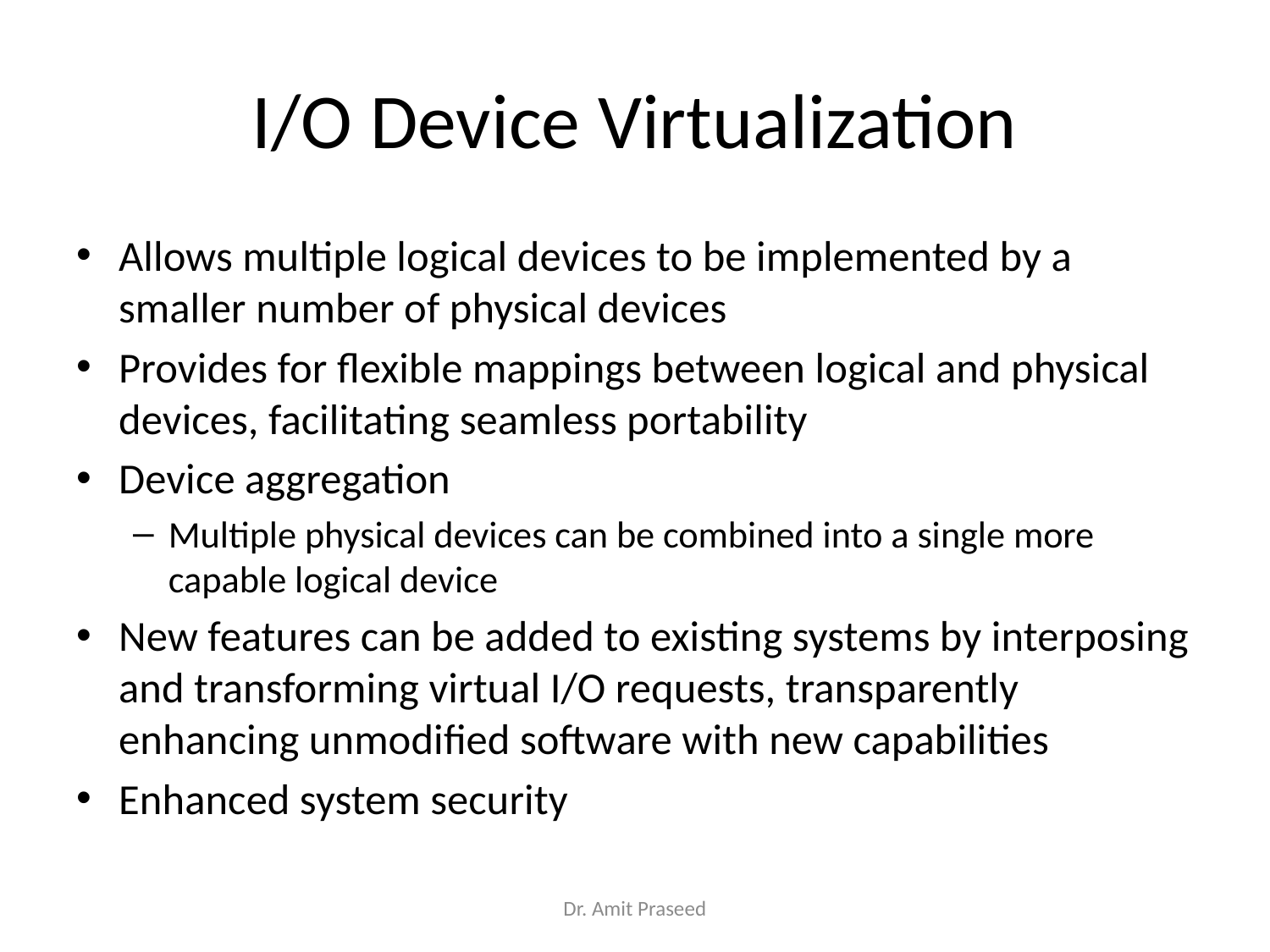

# I/O Device Virtualization
Allows multiple logical devices to be implemented by a smaller number of physical devices
Provides for flexible mappings between logical and physical devices, facilitating seamless portability
Device aggregation
Multiple physical devices can be combined into a single more capable logical device
New features can be added to existing systems by interposing and transforming virtual I/O requests, transparently enhancing unmodified software with new capabilities
Enhanced system security
Dr. Amit Praseed